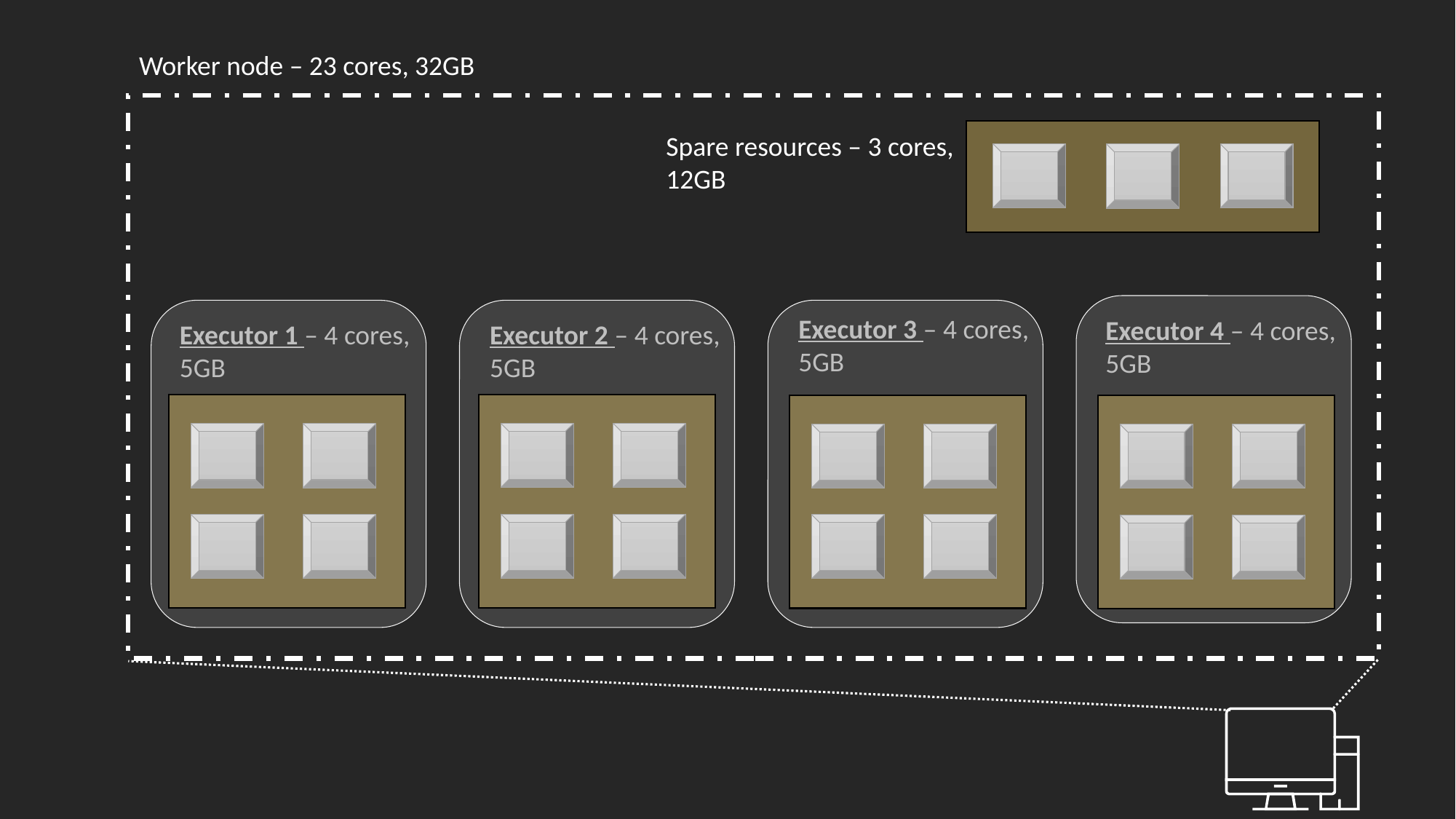

Worker node – 23 cores, 32GB

Spare resources – 3 cores, 12GB

Executor 3 – 4 cores, 5GB
Executor 4 – 4 cores, 5GB
Executor 2 – 4 cores, 5GB
Executor 1 – 4 cores, 5GB